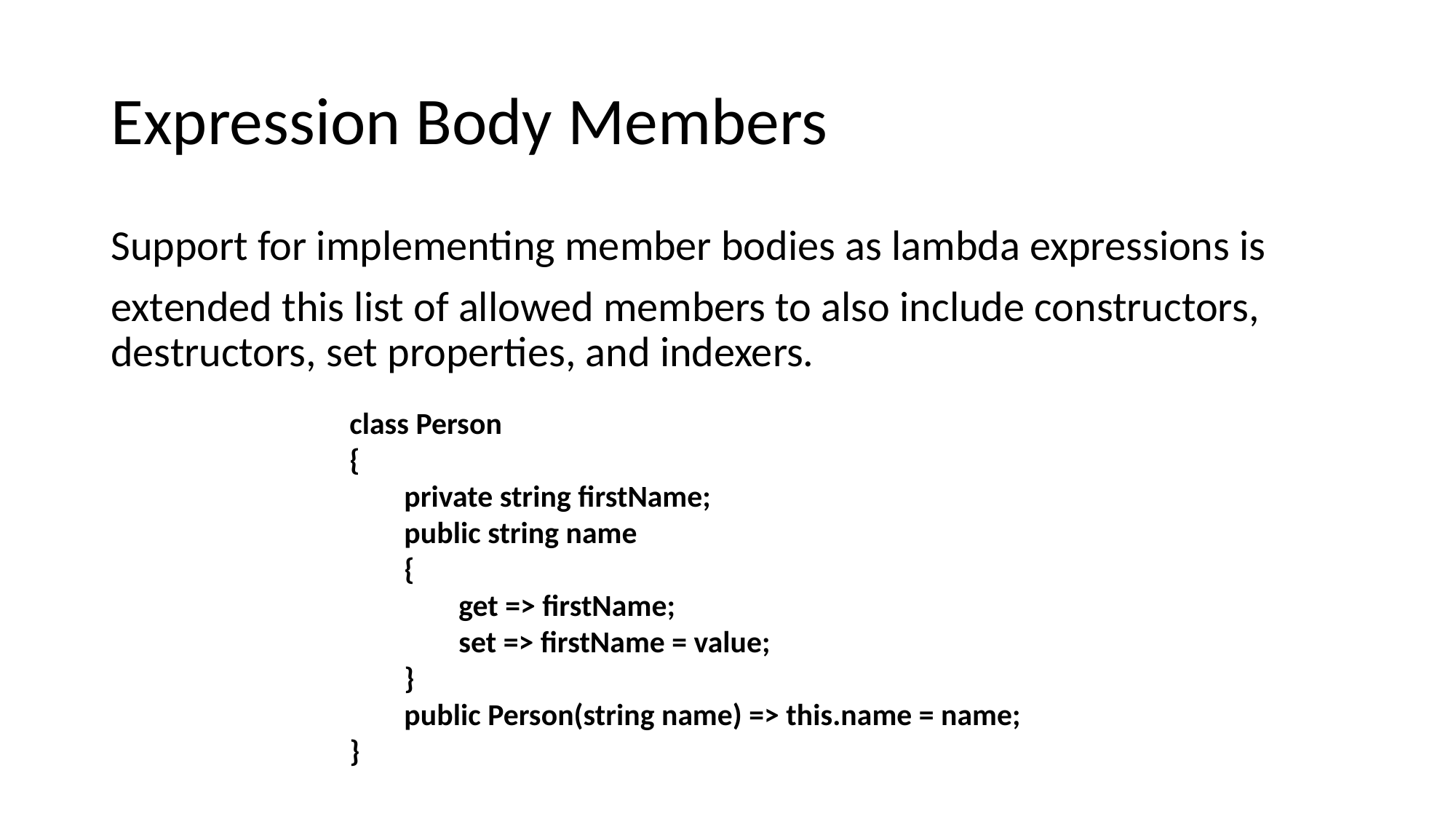

# Expression Body Members
Support for implementing member bodies as lambda expressions is
extended this list of allowed members to also include constructors, destructors, set properties, and indexers.

class Person
{
private string firstName;
public string name
{
get => firstName;
set => firstName = value;
}
public Person(string name) => this.name = name;
}